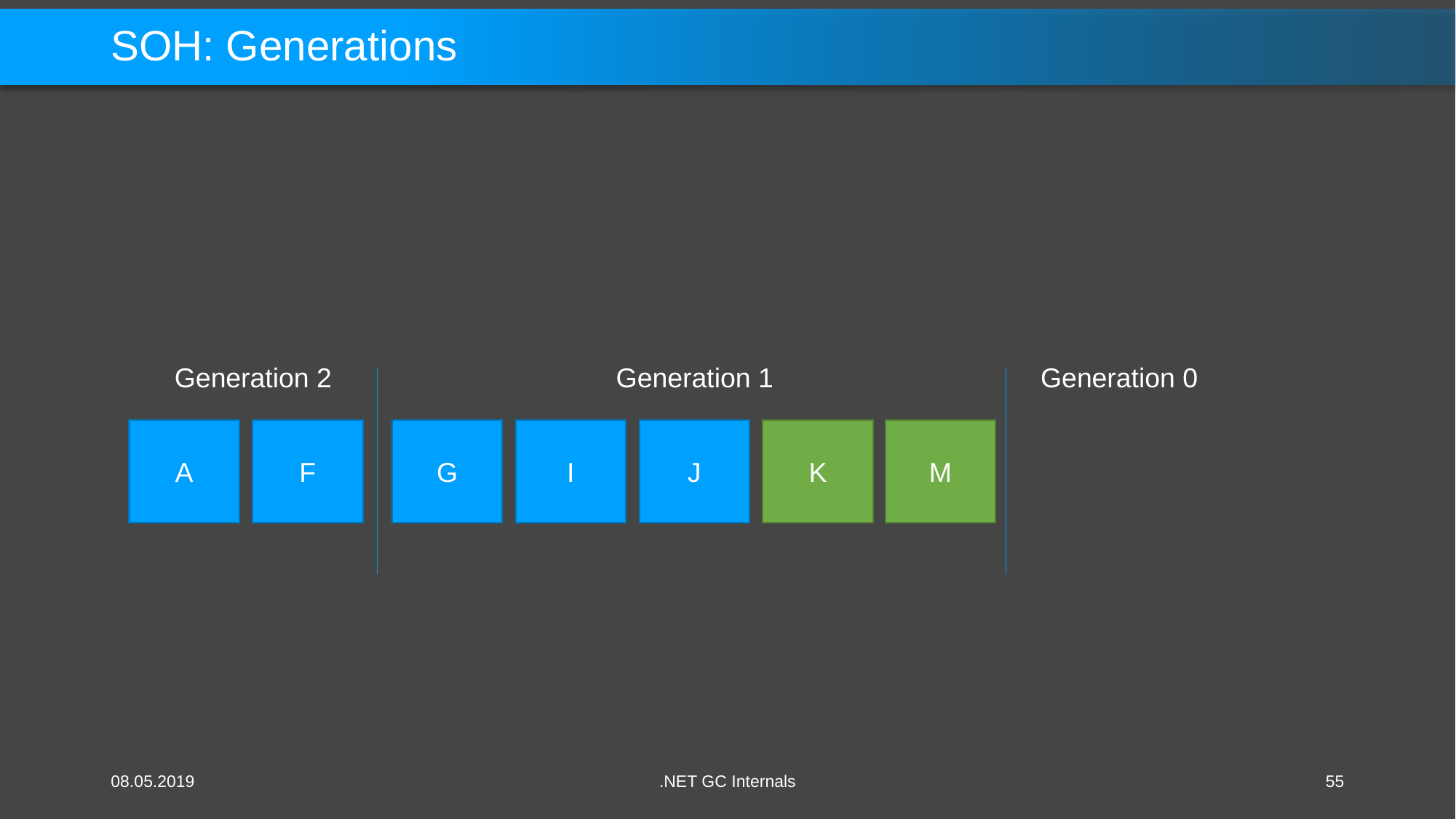

# SOH: Generations
Generation 2
Generation 1
Generation 0
F
G
I
J
K
M
A
08.05.2019
.NET GC Internals
55